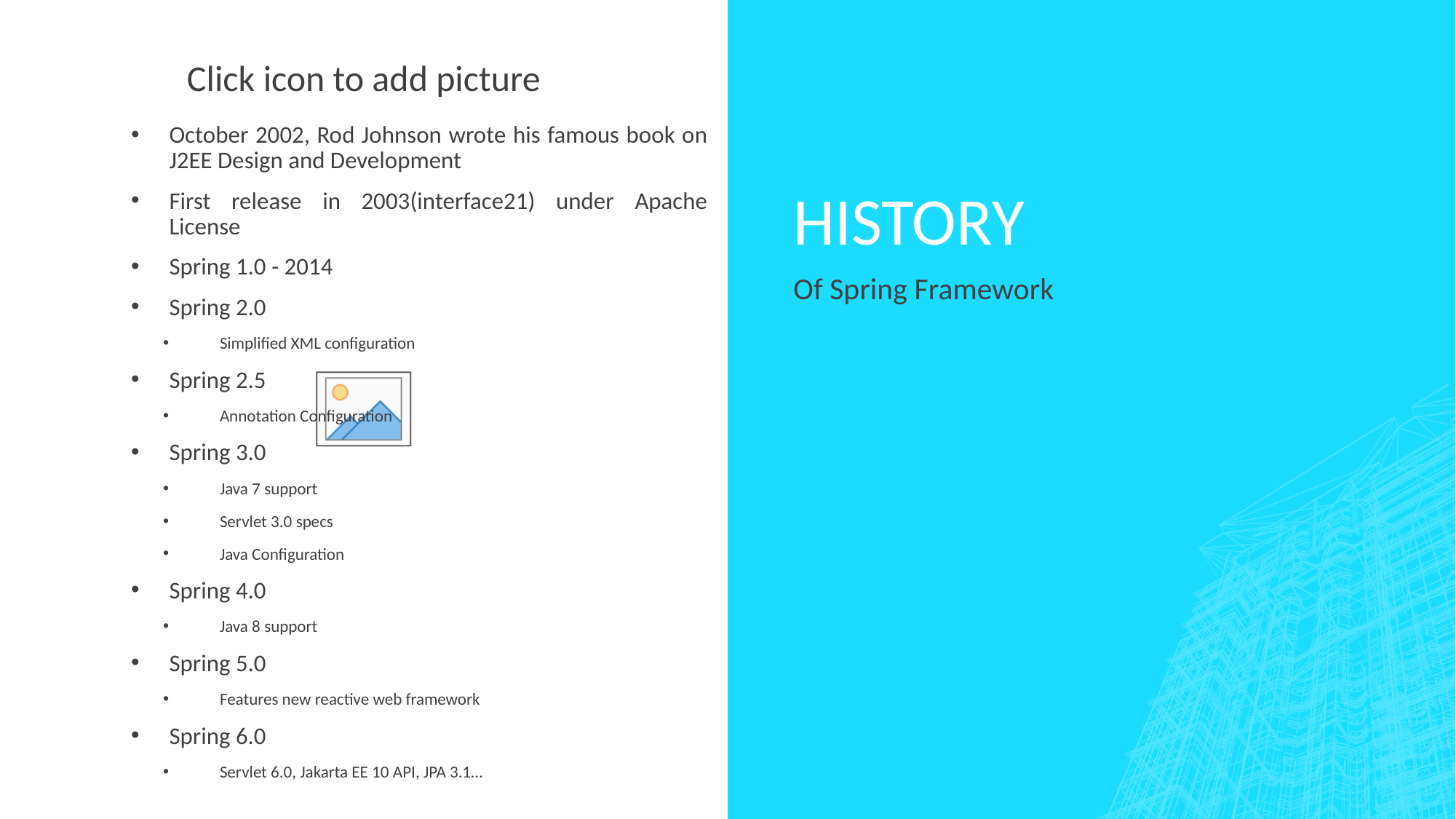

# History
October 2002, Rod Johnson wrote his famous book on J2EE Design and Development
First release in 2003(interface21) under Apache License
Spring 1.0 - 2014
Spring 2.0
Simplified XML configuration
Spring 2.5
Annotation Configuration
Spring 3.0
Java 7 support
Servlet 3.0 specs
Java Configuration
Spring 4.0
Java 8 support
Spring 5.0
Features new reactive web framework
Spring 6.0
Servlet 6.0, Jakarta EE 10 API, JPA 3.1…
Of Spring Framework